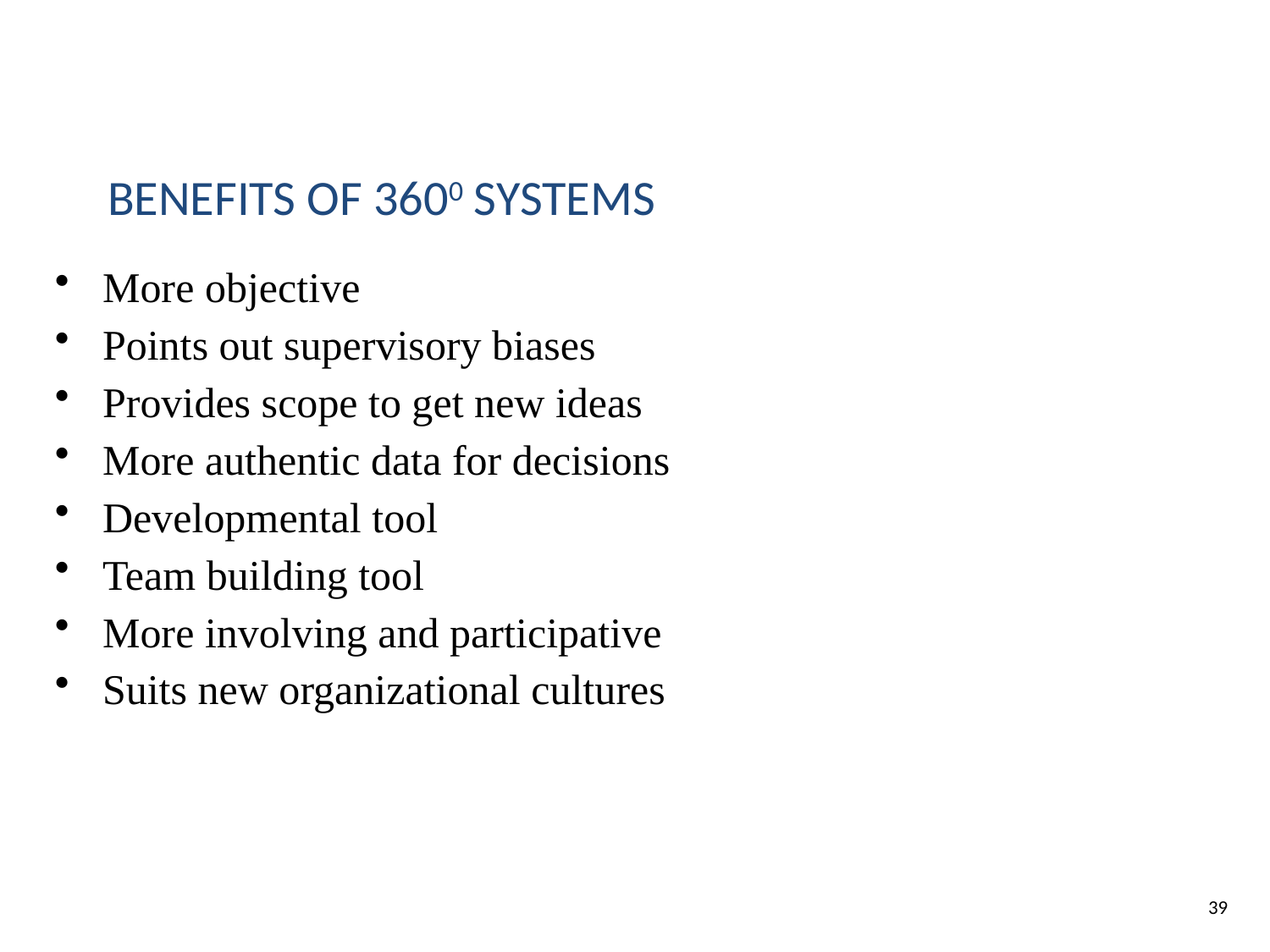

BENEFITS OF 3600 SYSTEMS
More objective
Points out supervisory biases
Provides scope to get new ideas
More authentic data for decisions
Developmental tool
Team building tool
More involving and participative
Suits new organizational cultures
39